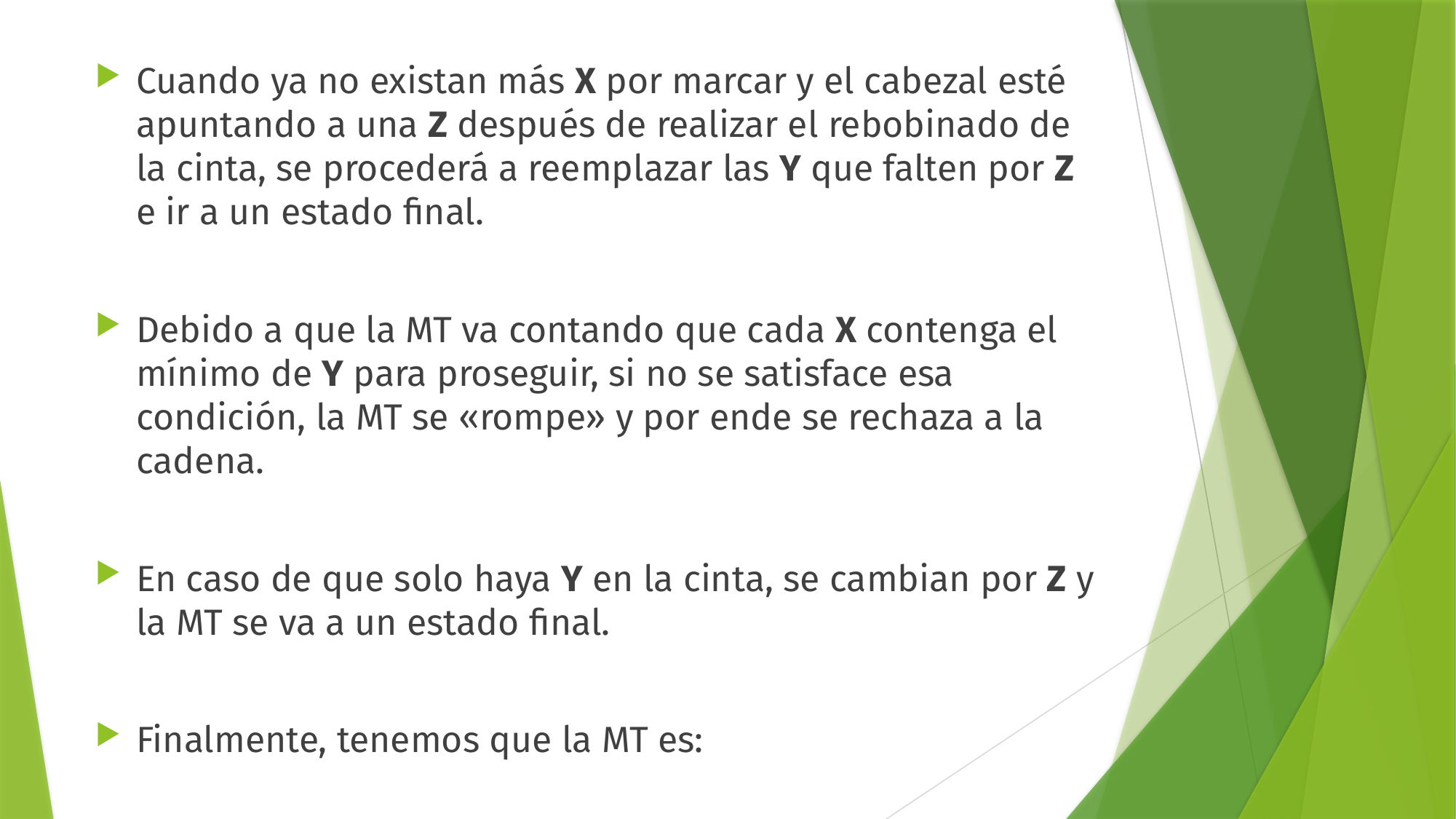

Cuando ya no existan más X por marcar y el cabezal esté apuntando a una Z después de realizar el rebobinado de la cinta, se procederá a reemplazar las Y que falten por Z e ir a un estado final.

Debido a que la MT va contando que cada X contenga el mínimo de Y para proseguir, si no se satisface esa condición, la MT se «rompe» y por ende se rechaza a la cadena.

En caso de que solo haya Y en la cinta, se cambian por Z y la MT se va a un estado final.

Finalmente, tenemos que la MT es: